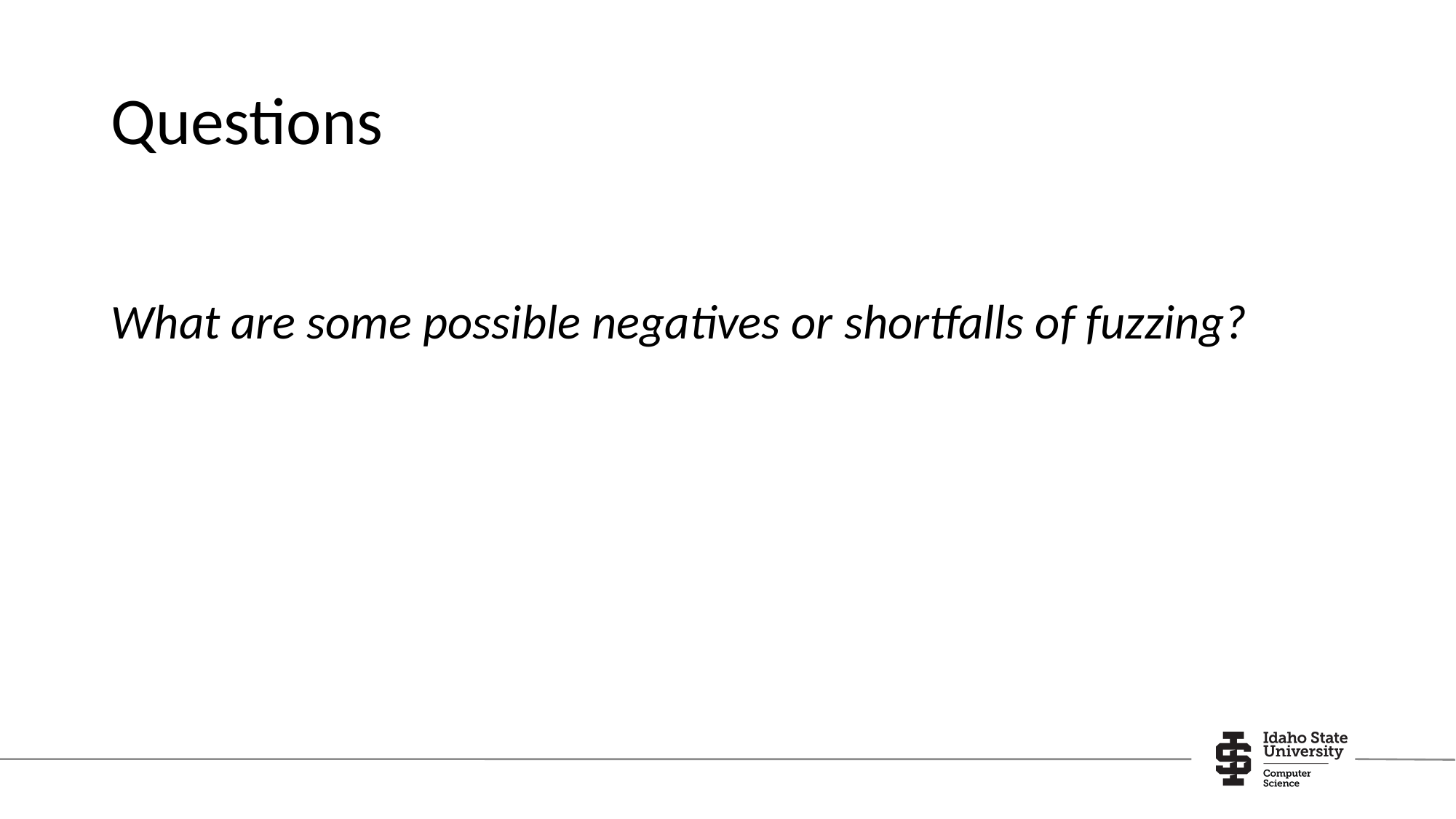

# Questions

What are some possible negatives or shortfalls of fuzzing?